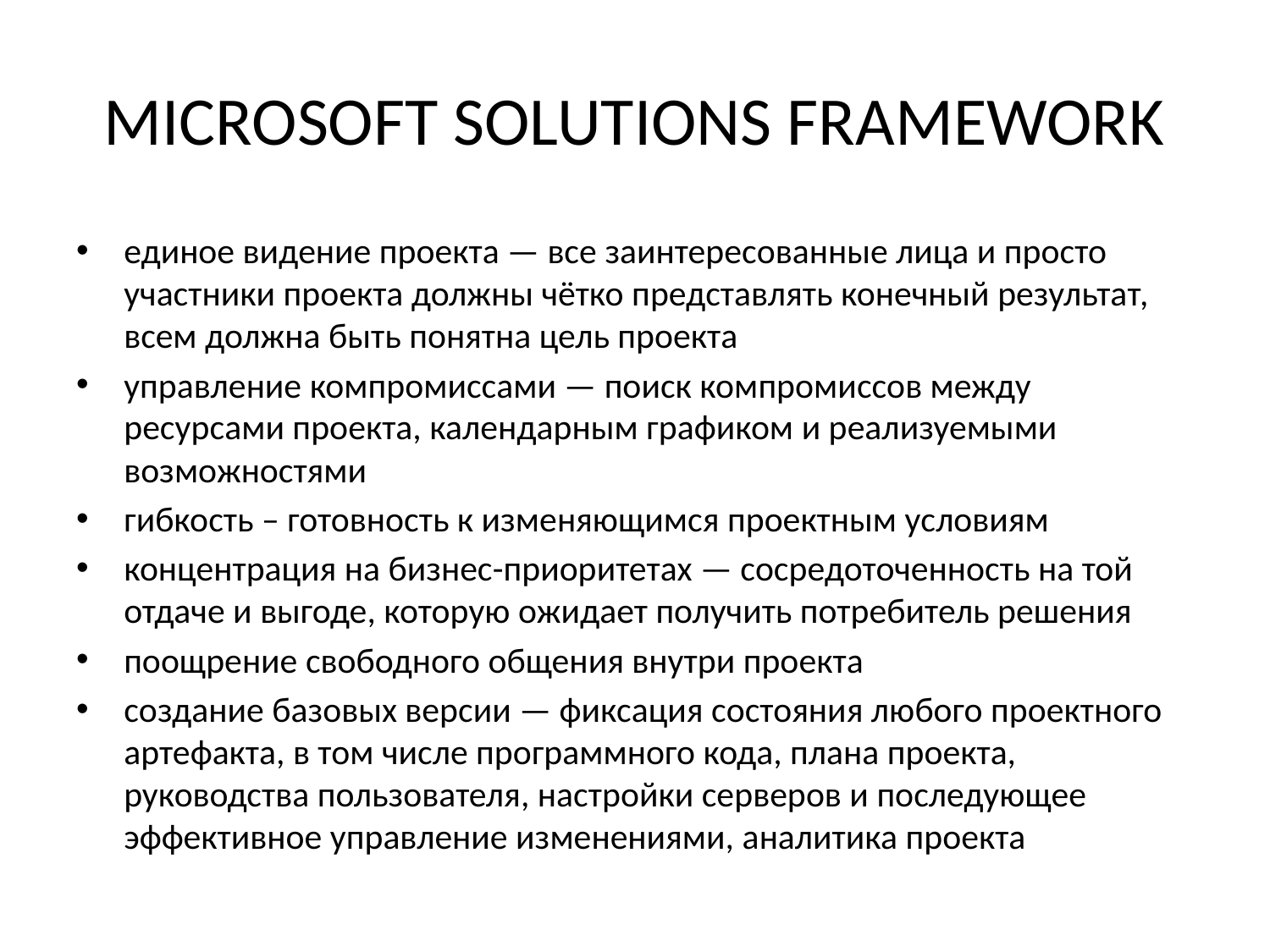

# MICROSOFT SOLUTIONS FRAMEWORK
единое видение проекта — все заинтересованные лица и просто участники проекта должны чётко представлять конечный результат, всем должна быть понятна цель проекта
управление компромиссами — поиск компромиссов между ресурсами проекта, календарным графиком и реализуемыми возможностями
гибкость – готовность к изменяющимся проектным условиям
концентрация на бизнес-приоритетах — сосредоточенность на той отдаче и выгоде, которую ожидает получить потребитель решения
поощрение свободного общения внутри проекта
создание базовых версии — фиксация состояния любого проектного артефакта, в том числе программного кода, плана проекта, руководства пользователя, настройки серверов и последующее эффективное управление изменениями, аналитика проекта